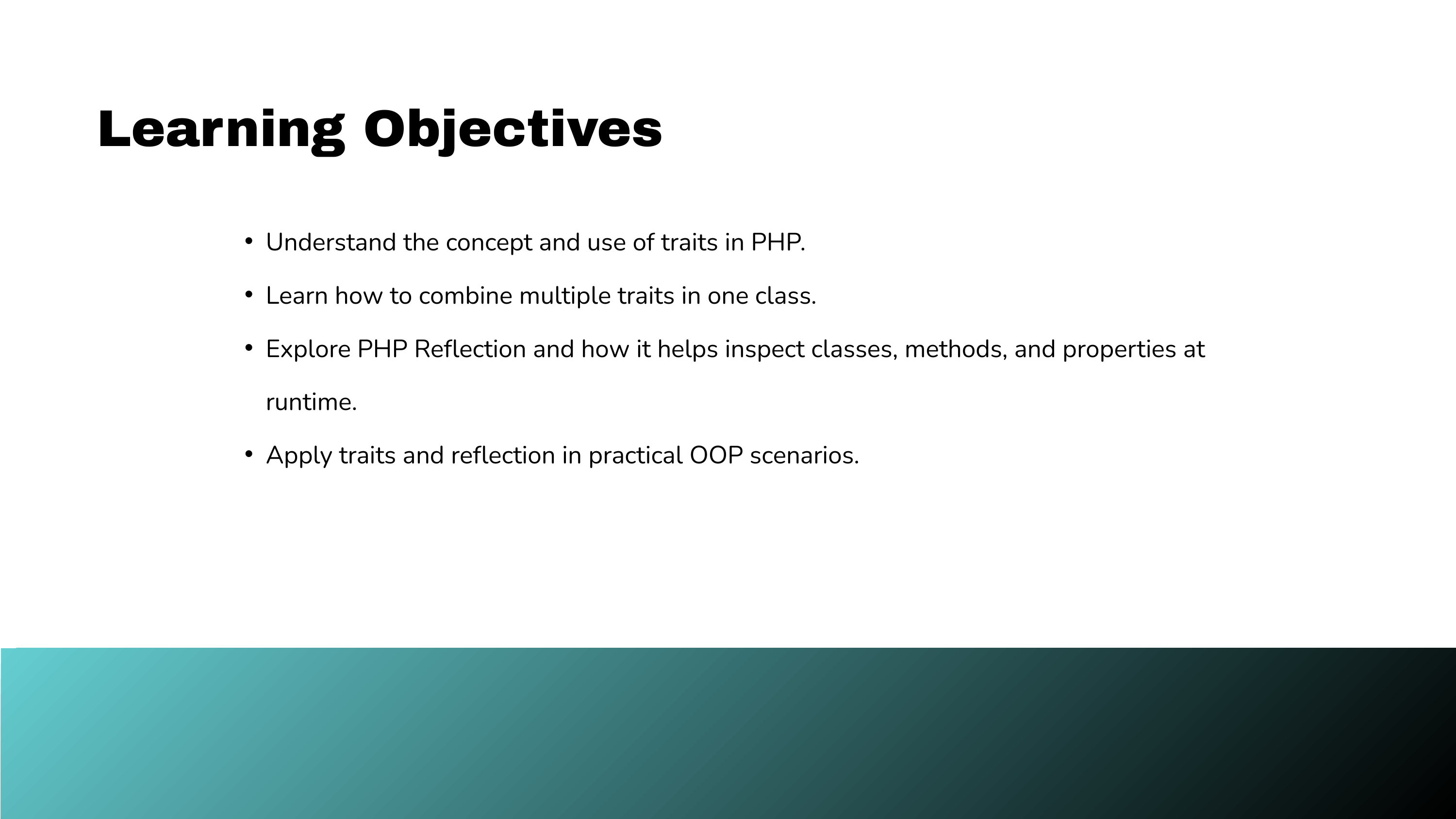

Learning Objectives
Understand the concept and use of traits in PHP.
Learn how to combine multiple traits in one class.
Explore PHP Reflection and how it helps inspect classes, methods, and properties at runtime.
Apply traits and reflection in practical OOP scenarios.